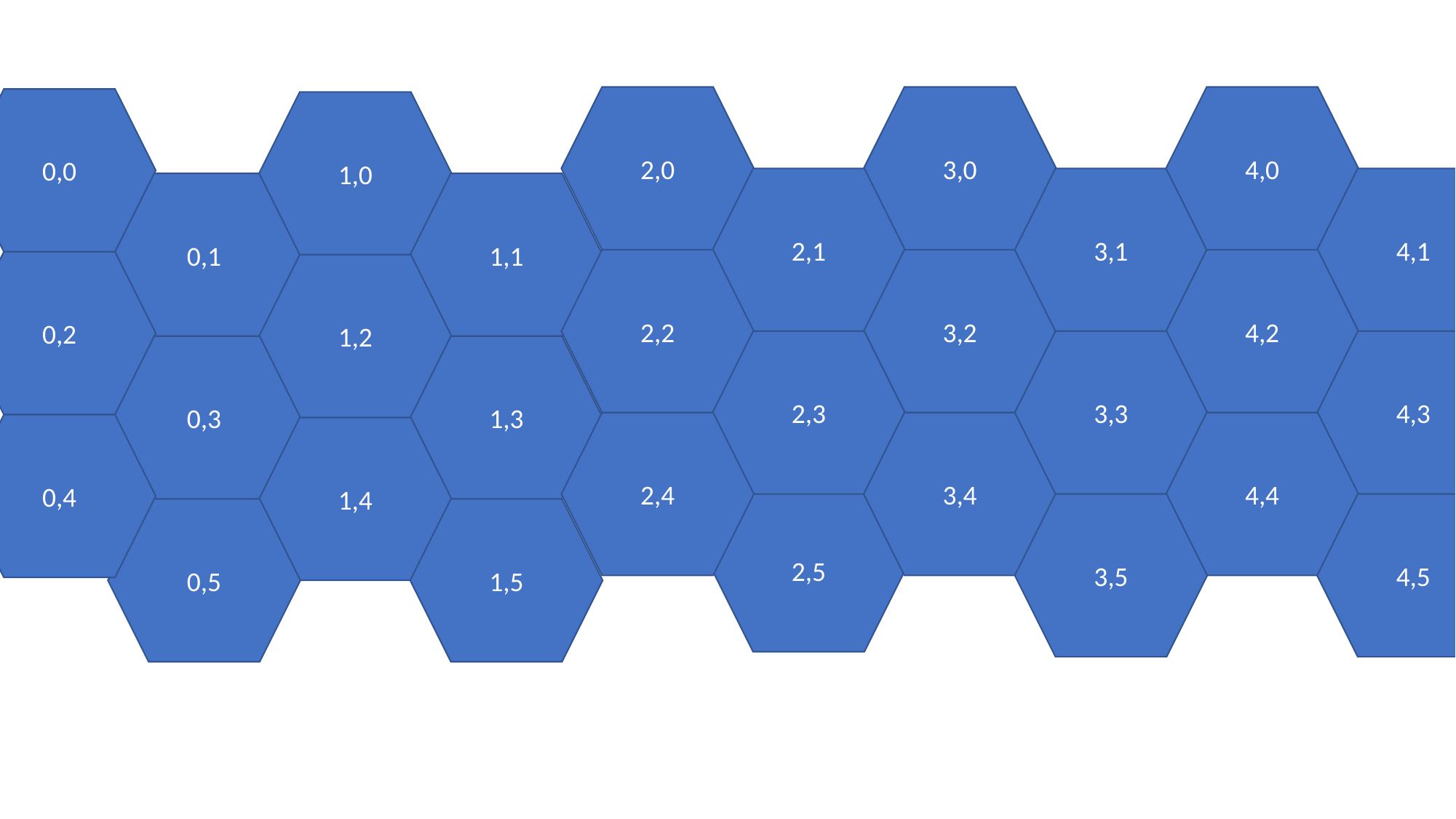

4,0
3,0
2,0
0,0
1,0
4,1
2,1
3,1
1,1
0,1
4,2
2,2
3,2
0,2
1,2
3,3
4,3
2,3
0,3
1,3
2,4
3,4
4,4
0,4
1,4
2,5
3,5
4,5
0,5
1,5